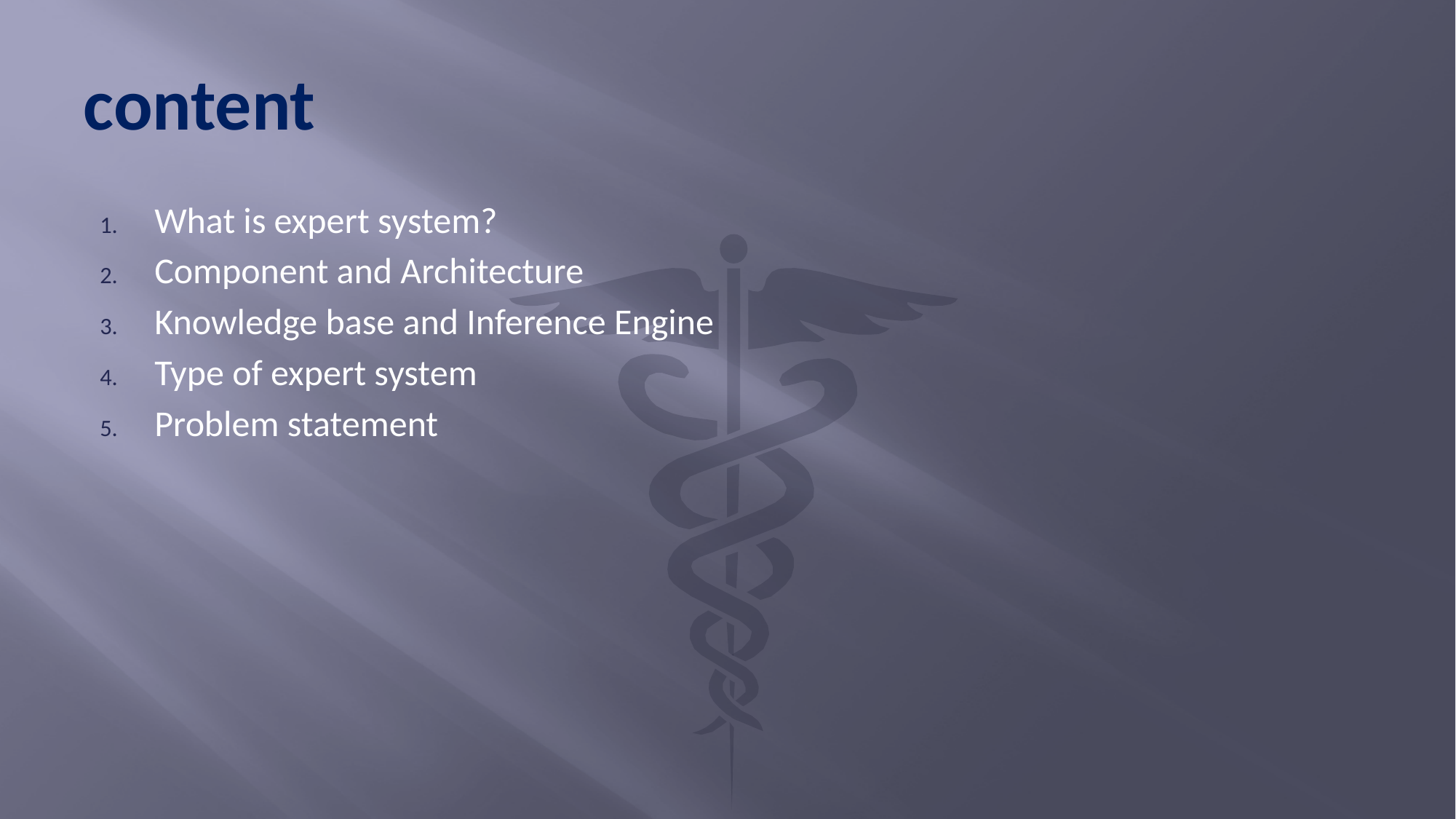

# content
What is expert system?
Component and Architecture
Knowledge base and Inference Engine
Type of expert system
Problem statement